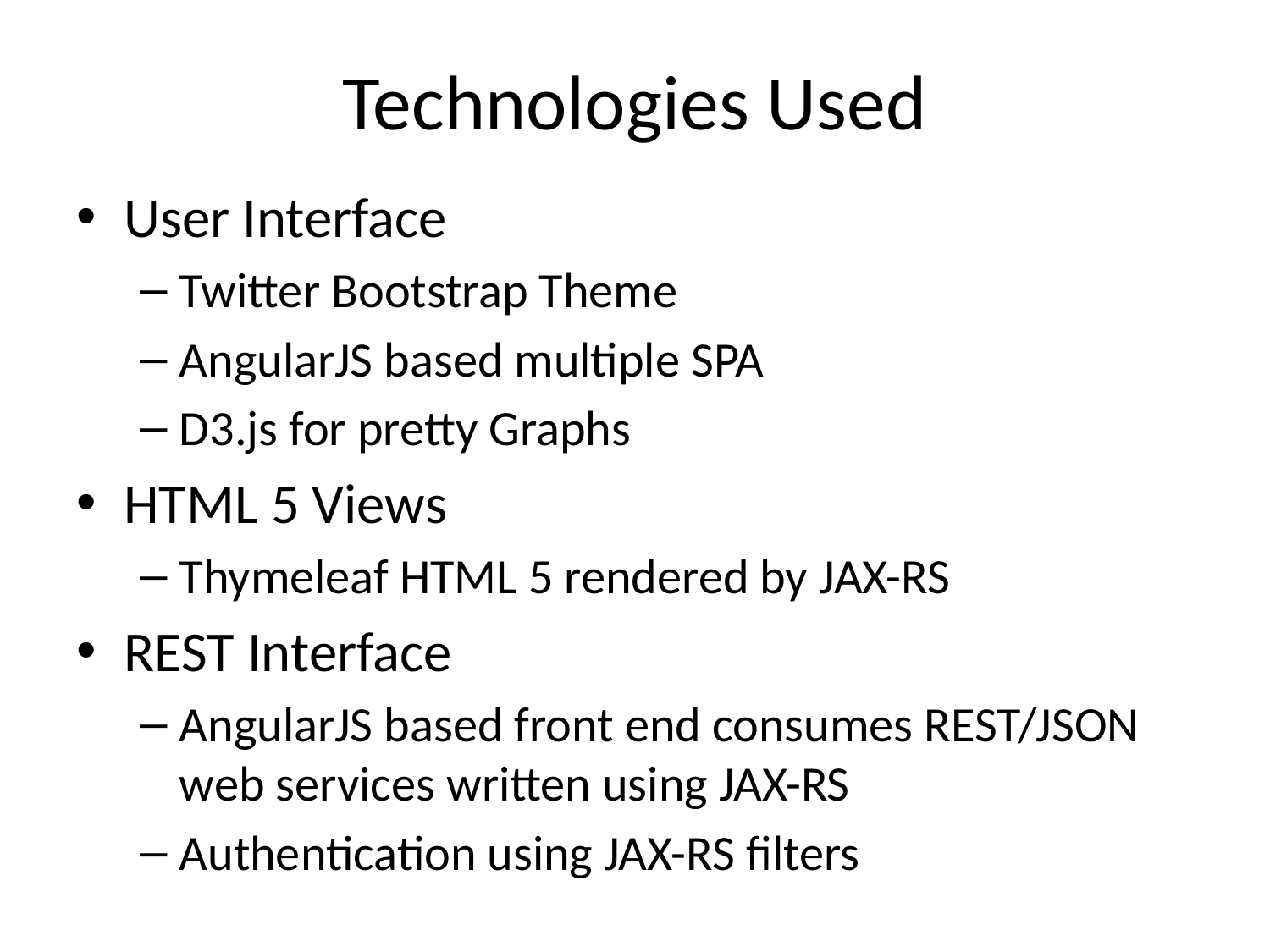

# Technologies Used
User Interface
Twitter Bootstrap Theme
AngularJS based multiple SPA
D3.js for pretty Graphs
HTML 5 Views
Thymeleaf HTML 5 rendered by JAX-RS
REST Interface
AngularJS based front end consumes REST/JSON web services written using JAX-RS
Authentication using JAX-RS filters